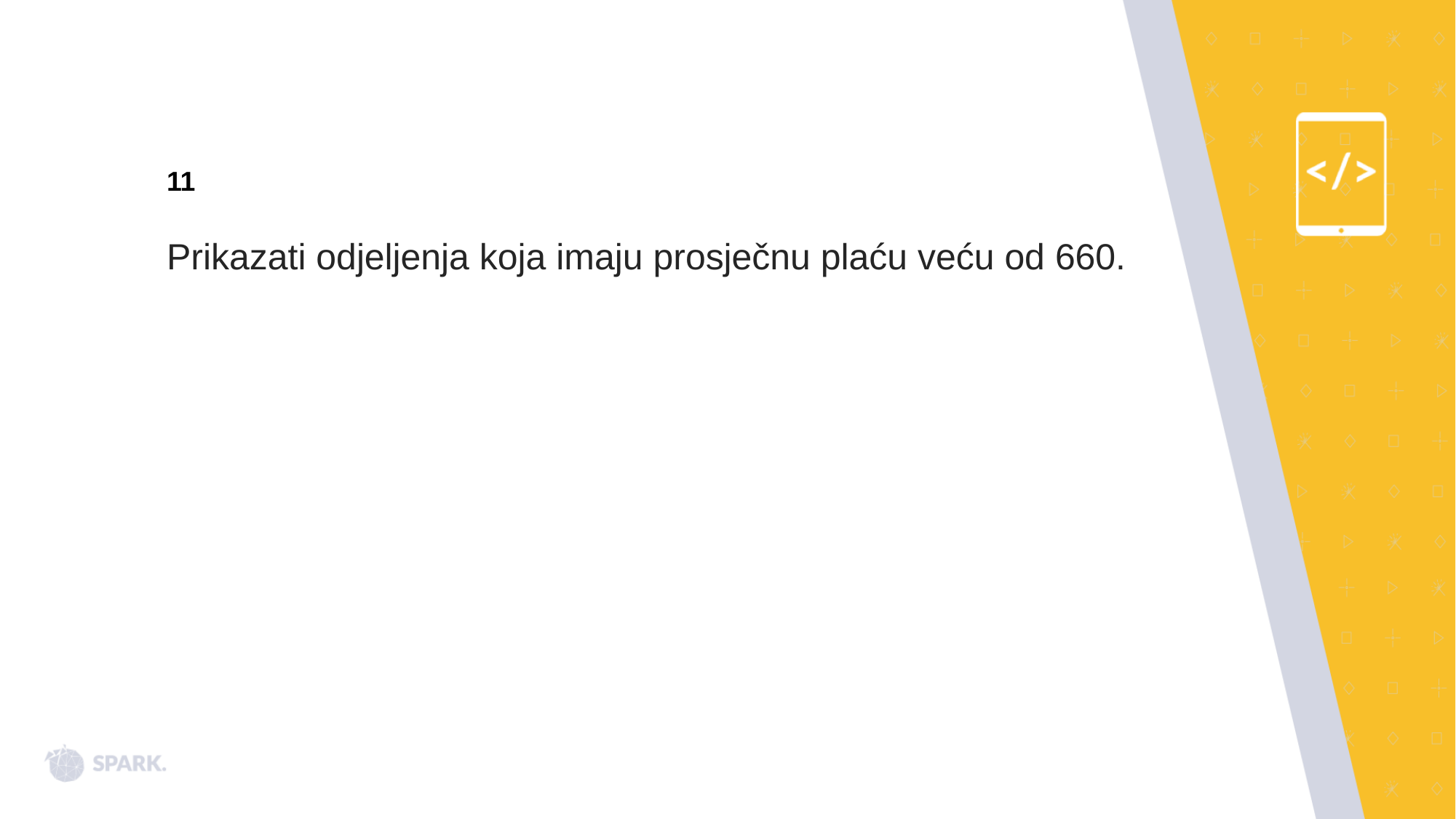

11
Prikazati odjeljenja koja imaju prosječnu plaću veću od 660.